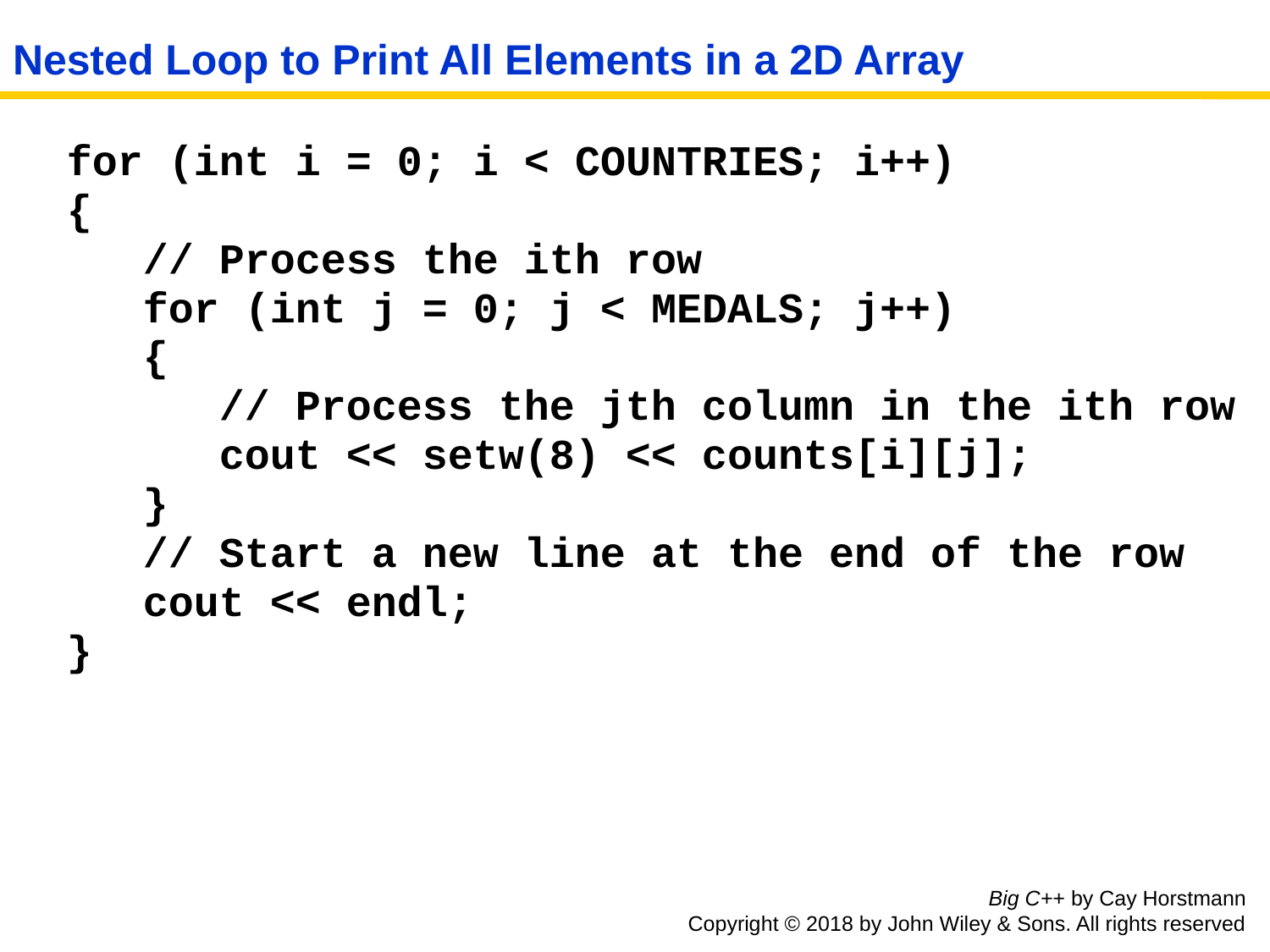

# Nested Loop to Print All Elements in a 2D Array
for (int i = 0; i < COUNTRIES; i++)
{
   // Process the ith row
   for (int j = 0; j < MEDALS; j++)
   {
      // Process the jth column in the ith row
      cout << setw(8) << counts[i][j];
   }
   // Start a new line at the end of the row
   cout << endl;
}
Big C++ by Cay Horstmann
Copyright © 2018 by John Wiley & Sons. All rights reserved